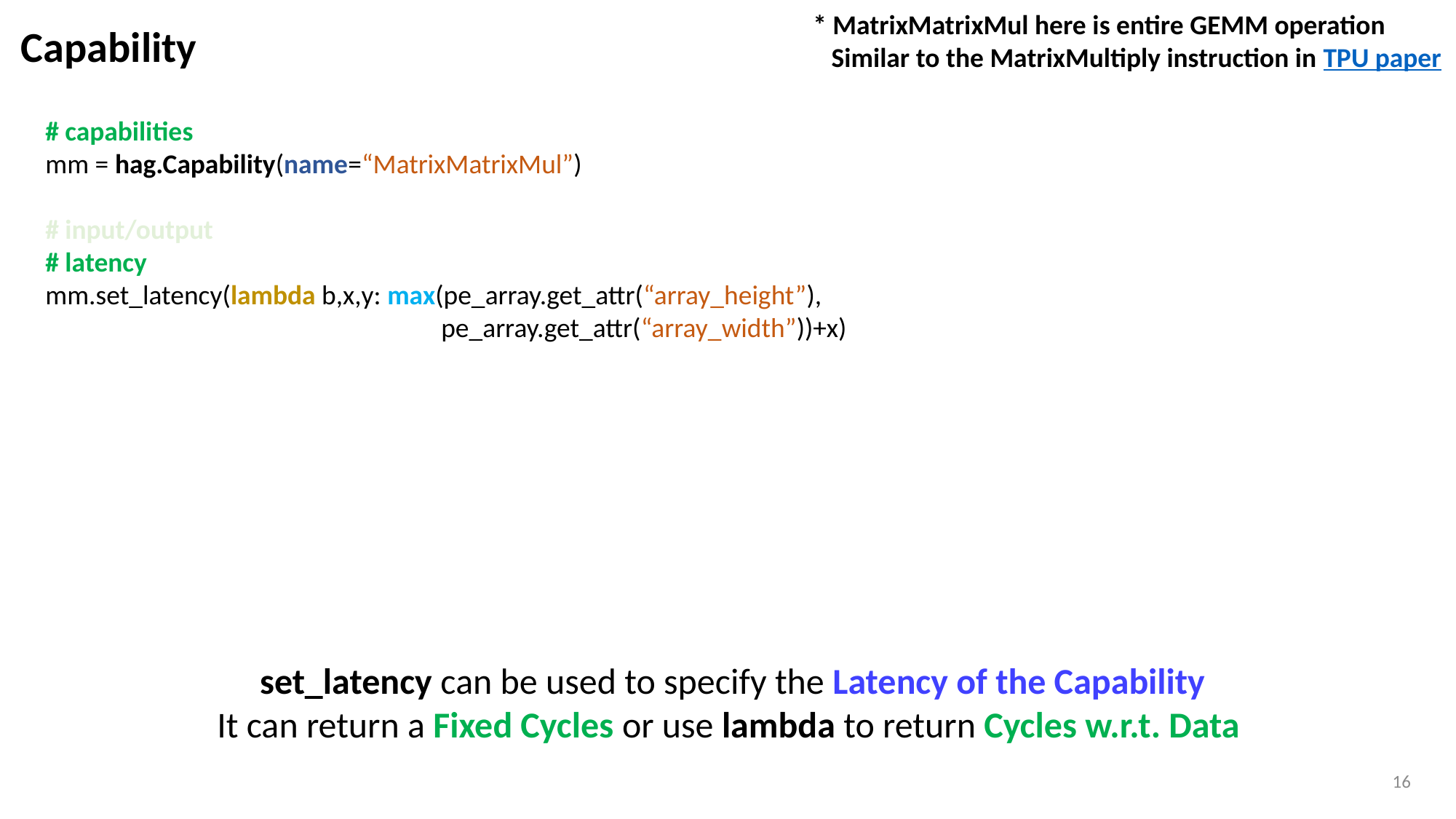

* MatrixMatrixMul here is entire GEMM operation
   Similar to the MatrixMultiply instruction in TPU paper
Capability
# capabilities
mm = hag.Capability(name=“MatrixMatrixMul”)

# input/output
# latency
mm.set_latency(lambda b,x,y: max(pe_array.get_attr(“array_height”),
                                                                pe_array.get_attr(“array_width”))+x)
set_latency can be used to specify the Latency of the Capability
It can return a Fixed Cycles or use lambda to return Cycles w.r.t. Data
16